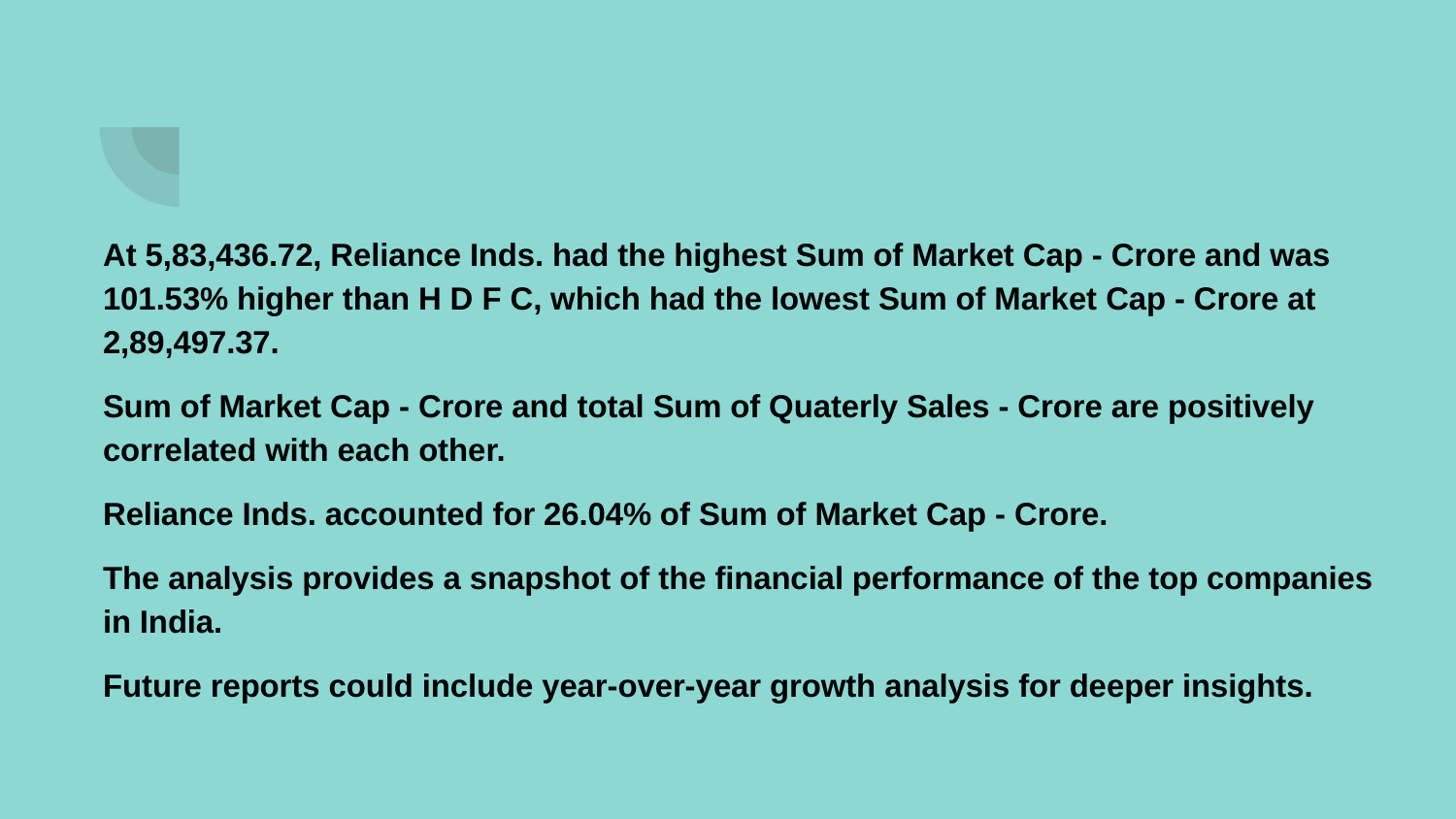

At 5,83,436.72, Reliance Inds. had the highest Sum of Market Cap - Crore and was 101.53% higher than H D F C, which had the lowest Sum of Market Cap - Crore at 2,89,497.37.﻿
Sum of Market Cap - Crore and total Sum of Quaterly Sales - Crore are positively correlated with each other.﻿
Reliance Inds. accounted for 26.04% of Sum of Market Cap - Crore.
The analysis provides a snapshot of the financial performance of the top companies in India.
Future reports could include year-over-year growth analysis for deeper insights.